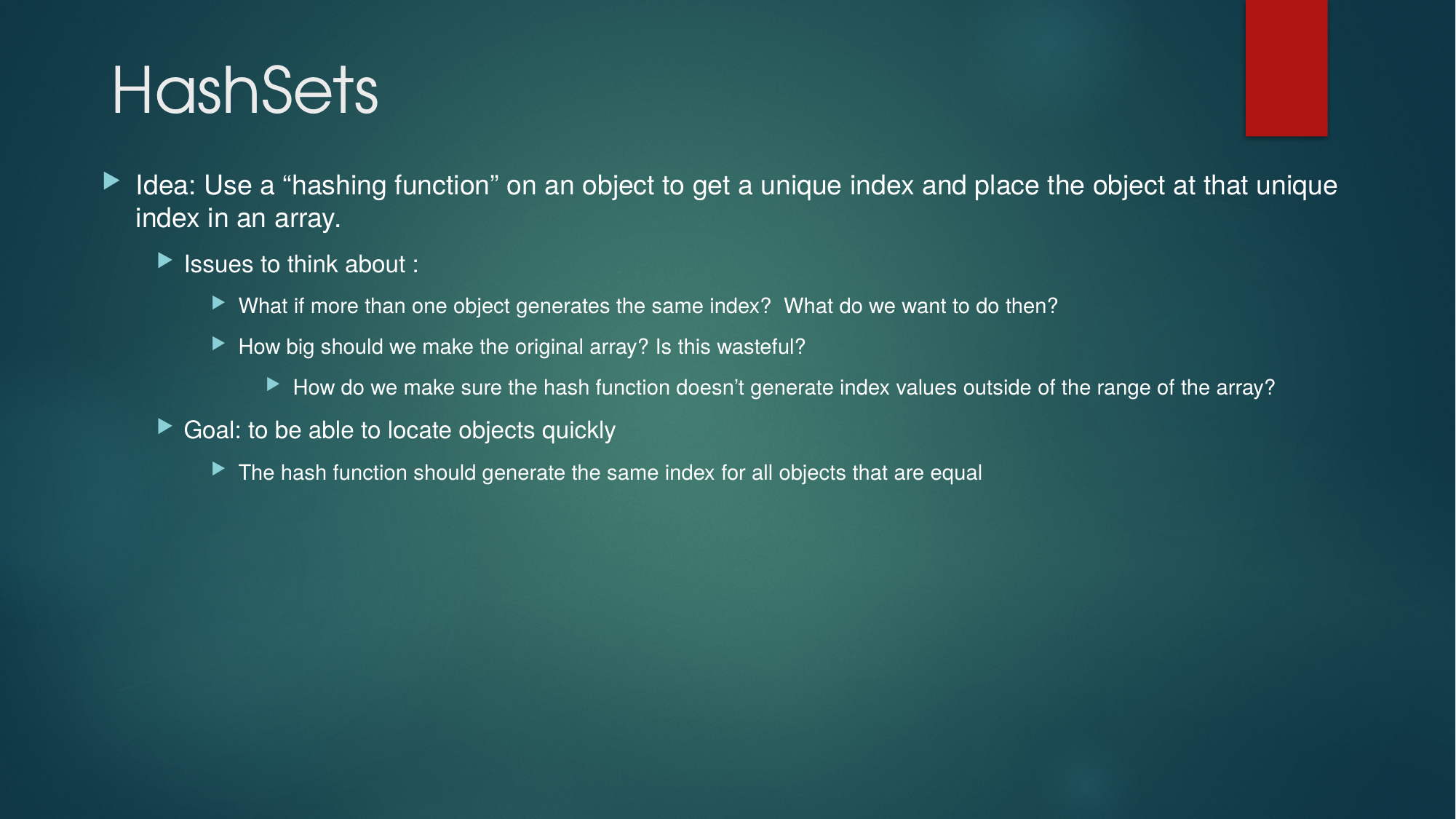

# HashSets
Idea: Use a “hashing function” on an object to get a unique index and place the object at that unique index in an array.
Issues to think about :
What if more than one object generates the same index?  What do we want to do then?
How big should we make the original array? Is this wasteful?
How do we make sure the hash function doesn’t generate index values outside of the range of the array?
Goal: to be able to locate objects quickly
The hash function should generate the same index for all objects that are equal